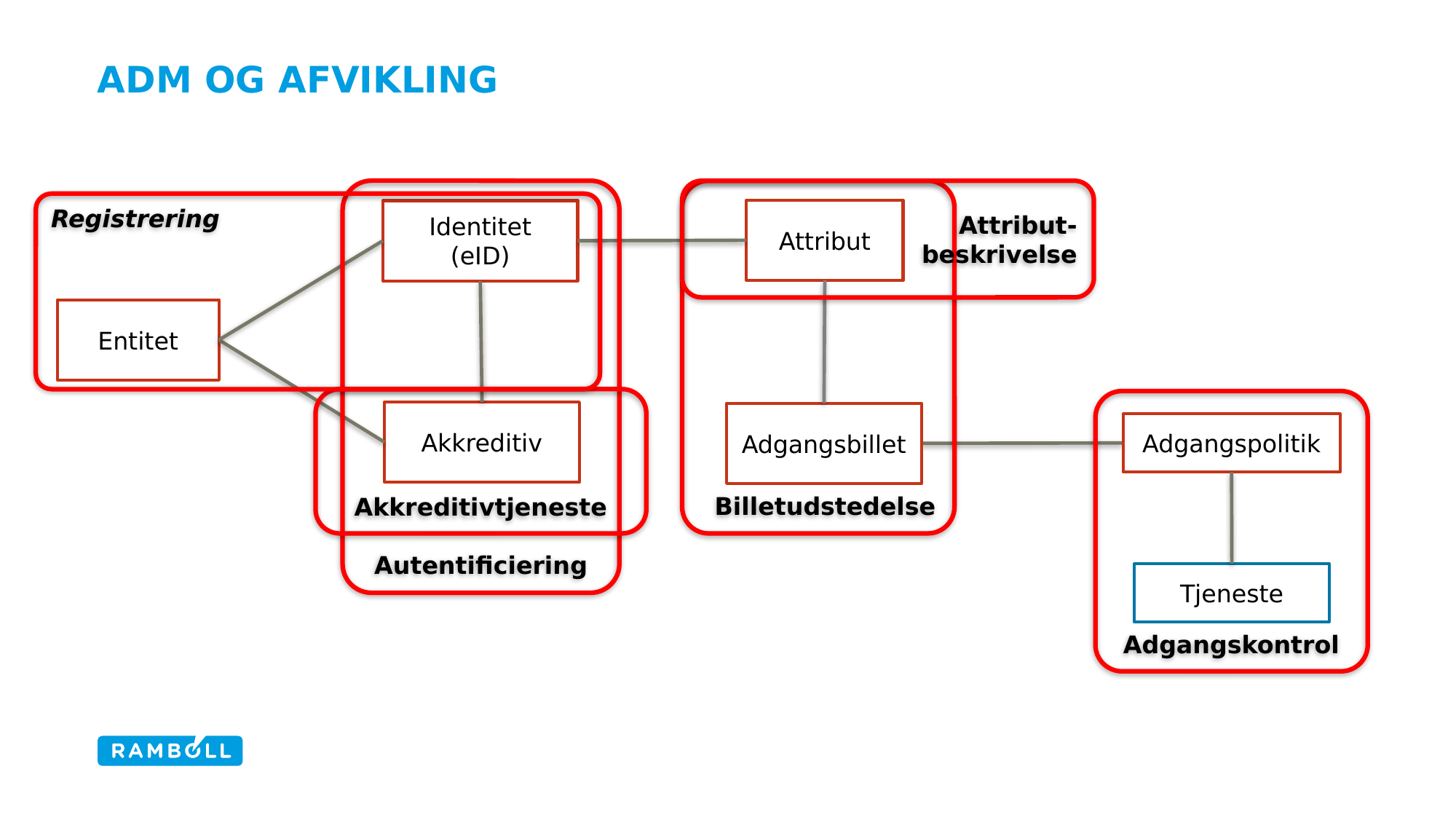

# Adm og Afvikling
Autentificiering
Billetudstedelse
Attribut-
beskrivelse
Registrering
Attribut
Identitet
(eID)
Entitet
Akkreditivtjeneste
Adgangskontrol
Akkreditiv
Adgangsbillet
Adgangspolitik
Tjeneste